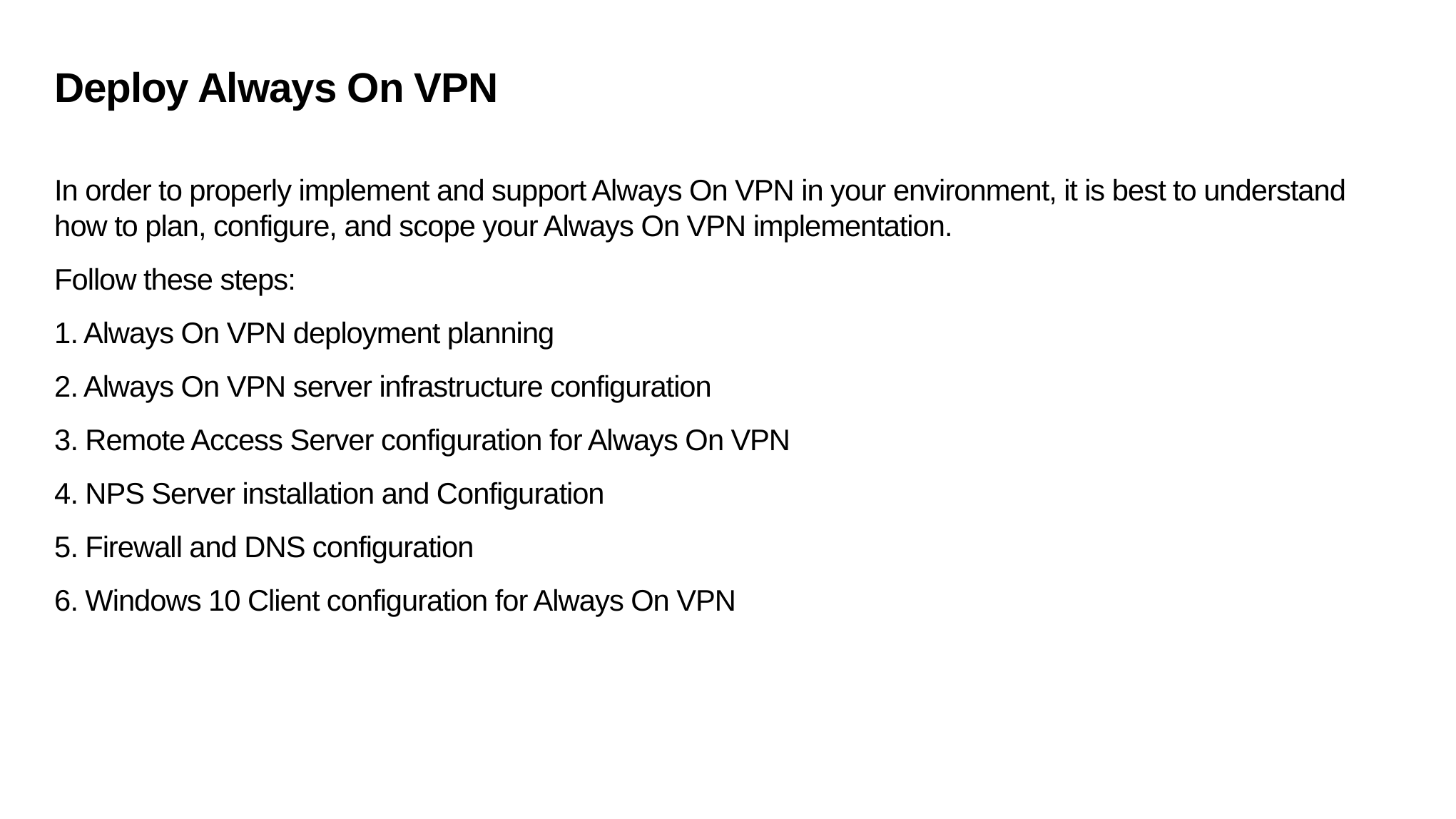

# Deploy Always On VPN
In order to properly implement and support Always On VPN in your environment, it is best to understand how to plan, configure, and scope your Always On VPN implementation.
Follow these steps:
1. Always On VPN deployment planning
2. Always On VPN server infrastructure configuration
3. Remote Access Server configuration for Always On VPN
4. NPS Server installation and Configuration
5. Firewall and DNS configuration
6. Windows 10 Client configuration for Always On VPN